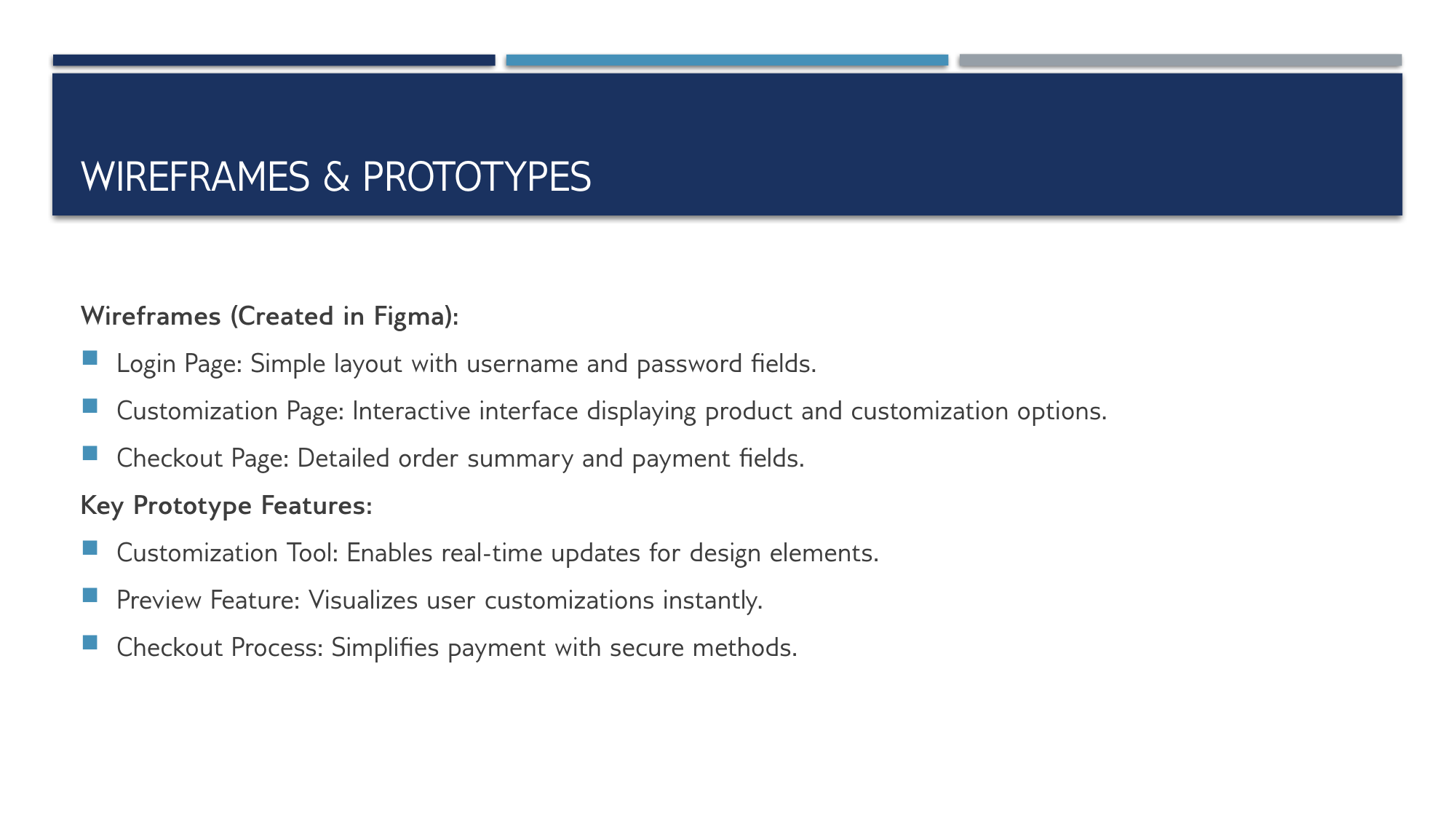

# WIREFRAMES & PROTOTYPES
Wireframes (Created in Figma):
Login Page: Simple layout with username and password fields.
Customization Page: Interactive interface displaying product and customization options.
Checkout Page: Detailed order summary and payment fields.
Key Prototype Features:
Customization Tool: Enables real-time updates for design elements.
Preview Feature: Visualizes user customizations instantly.
Checkout Process: Simplifies payment with secure methods.